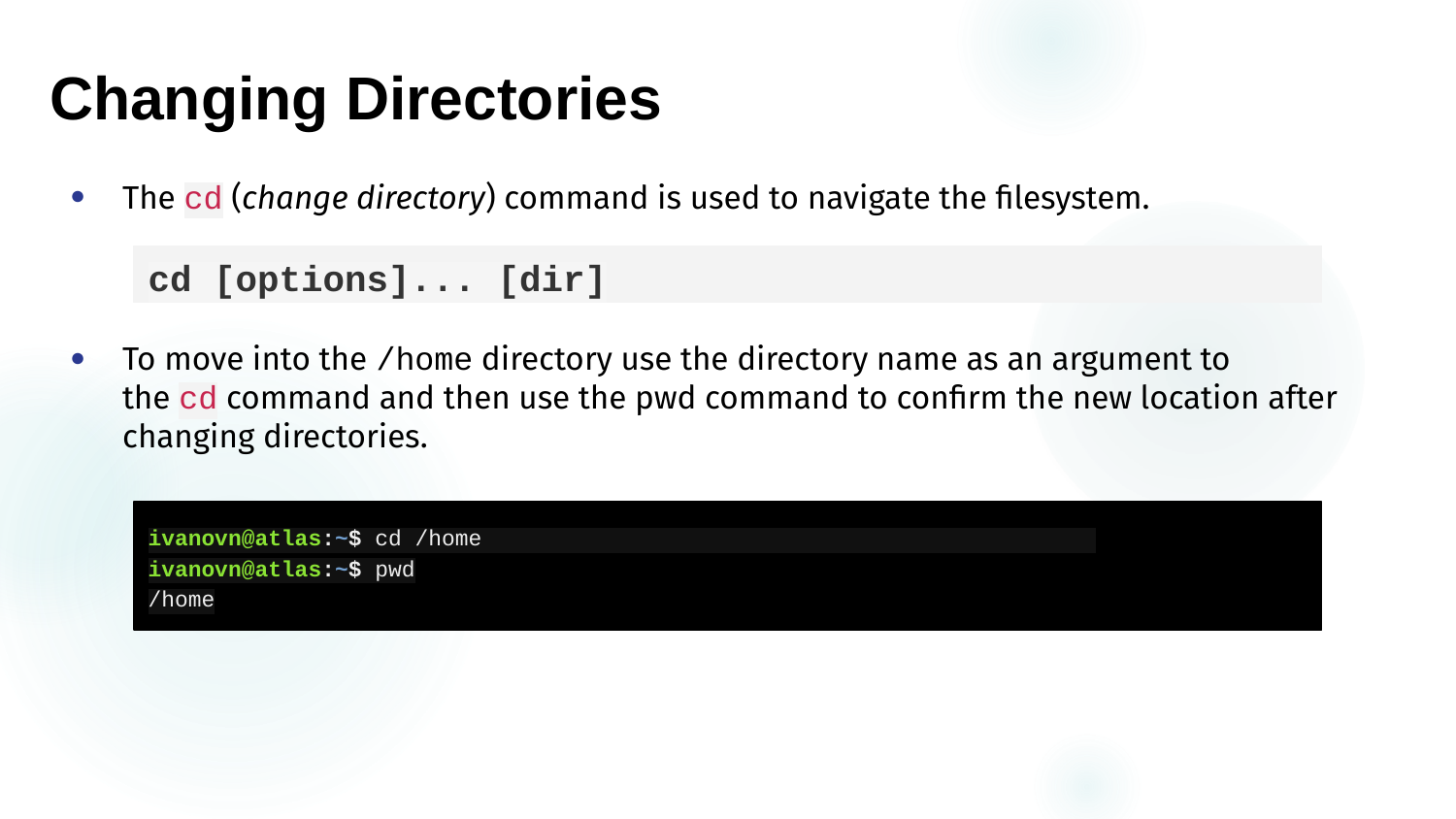

# Changing Directories
The cd (change directory) command is used to navigate the filesystem.

To move into the /home directory use the directory name as an argument to the cd command and then use the pwd command to confirm the new location after changing directories.

cd [options]... [dir]
ivanovn@atlas:~$ cd /home
ivanovn@atlas:~$ pwd
/home